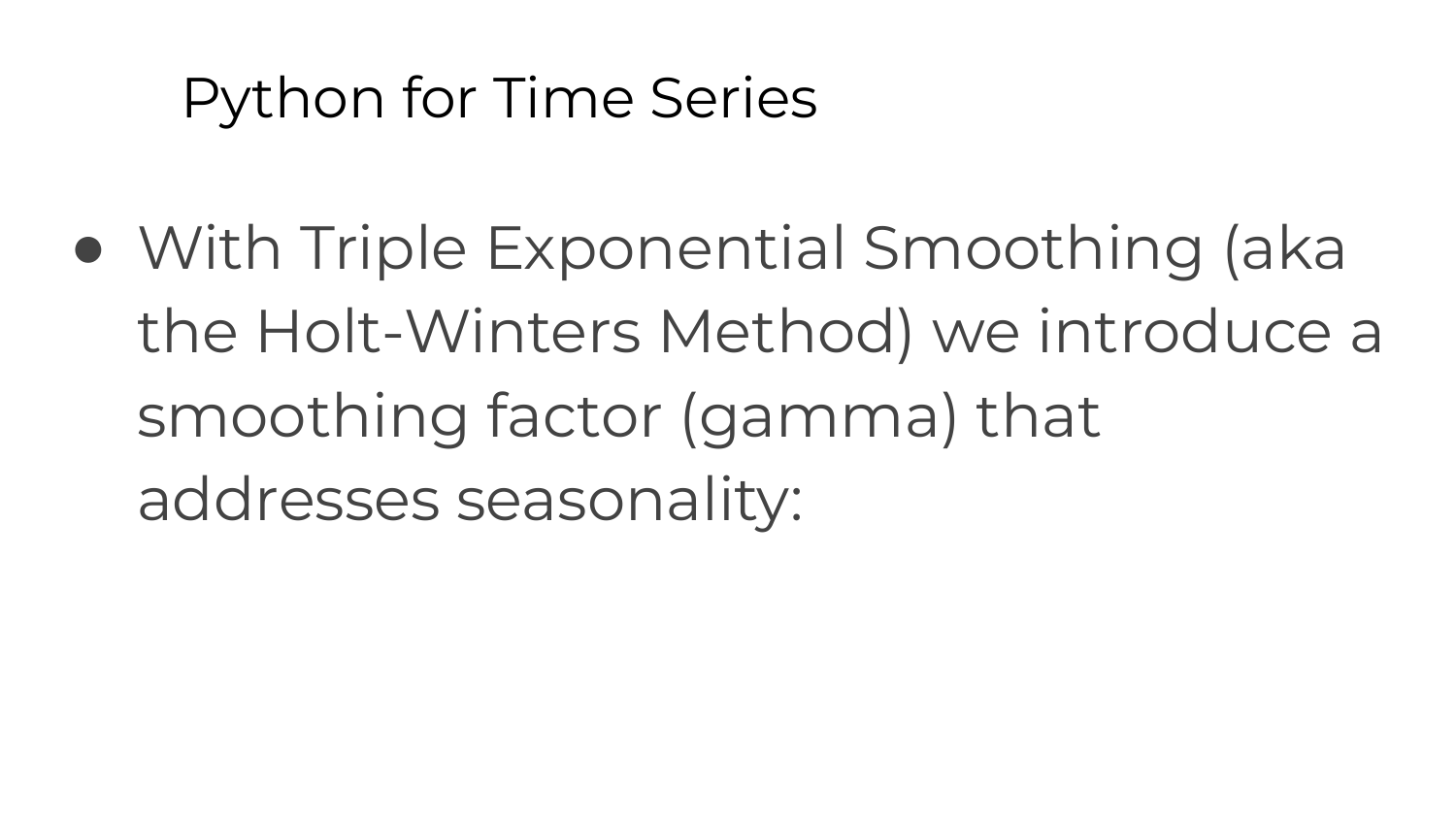

# Python for Time Series

With Triple Exponential Smoothing (aka the Holt-Winters Method) we introduce a smoothing factor (gamma) that addresses seasonality: